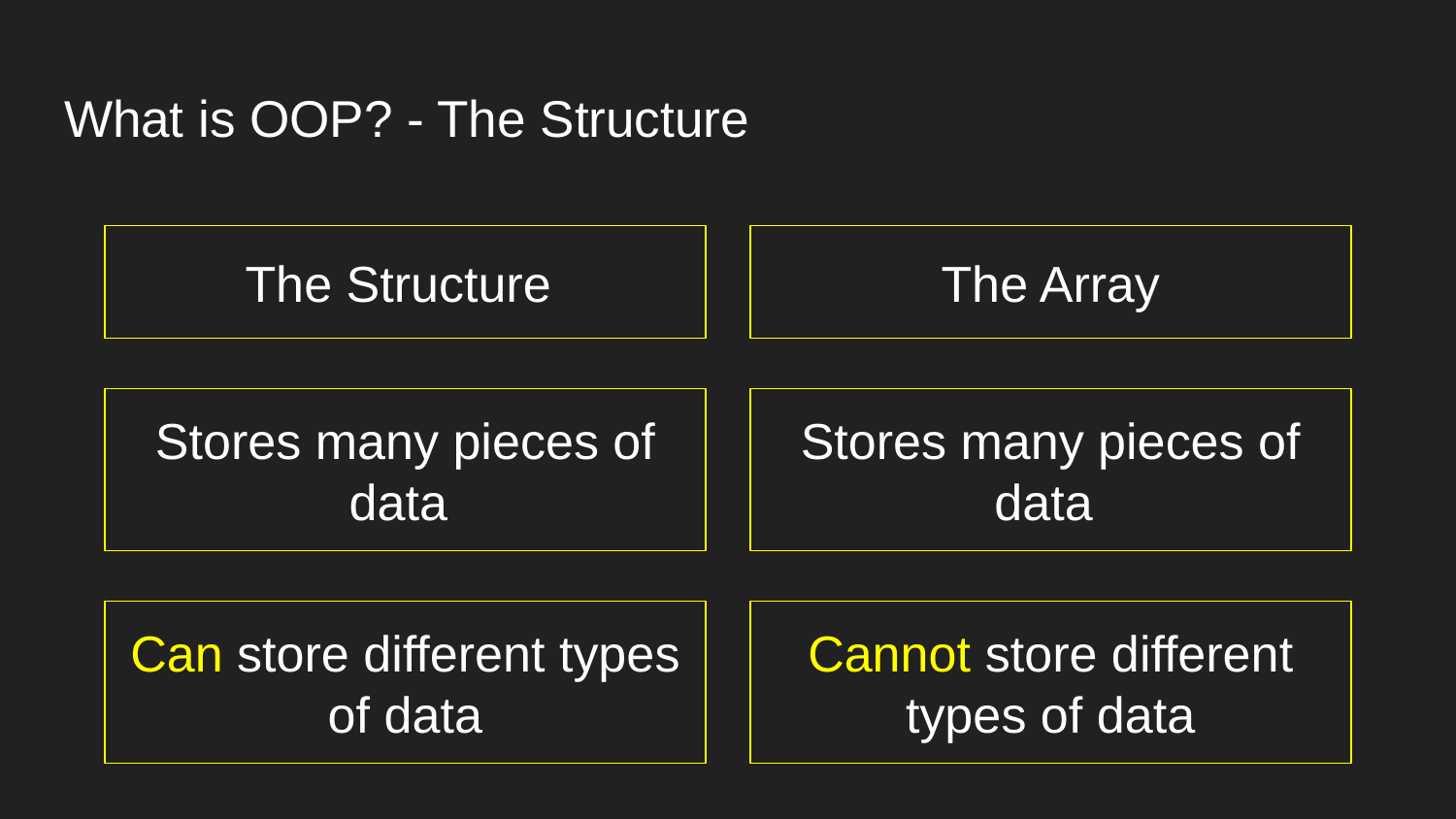

# What is OOP? - The Structure

The Structure
The Array
Stores many pieces of data
Stores many pieces of data
Cannot store different types of data
Can store different types of data